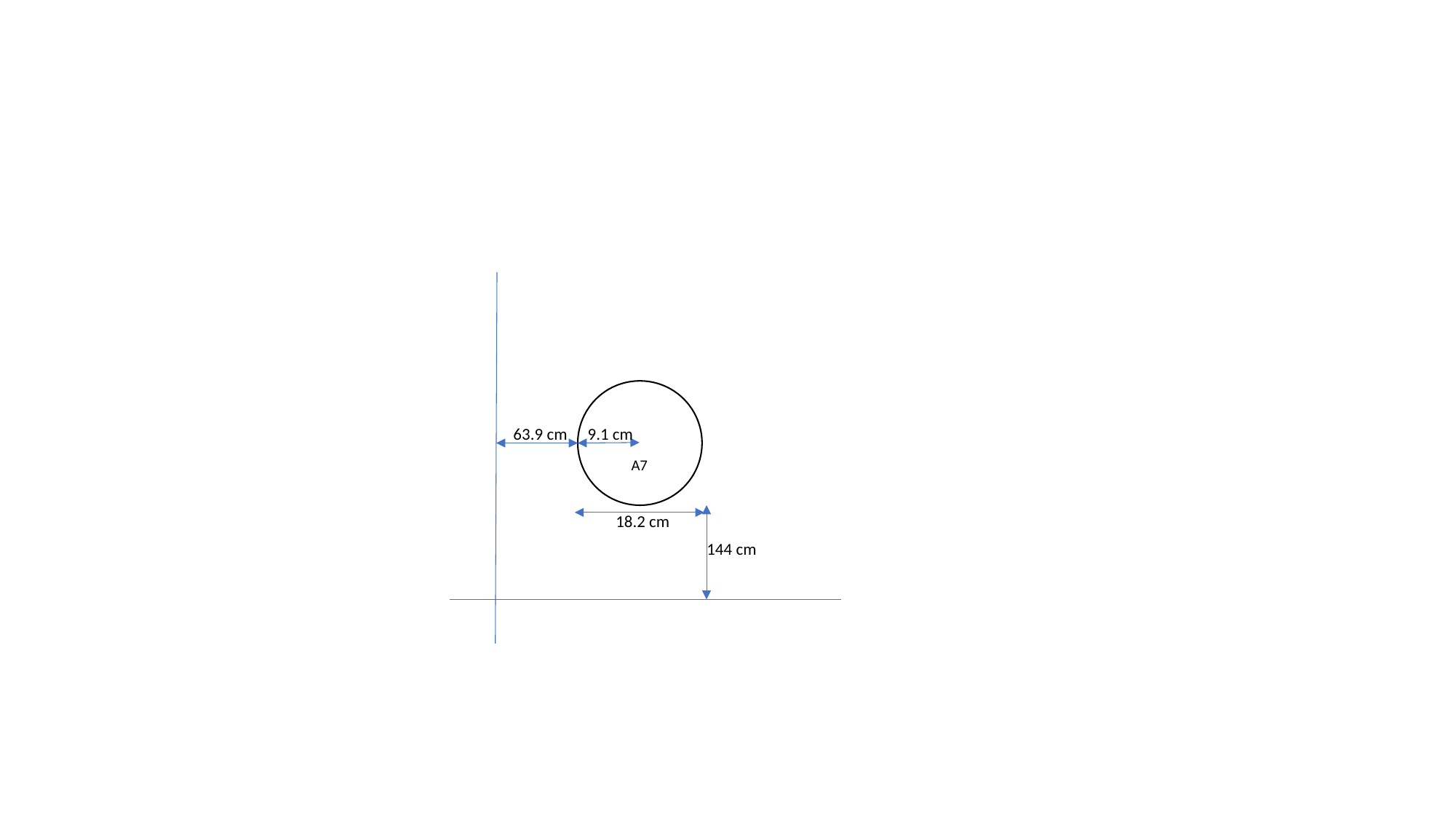

63.9 cm
9.1 cm
A7
18.2 cm
144 cm